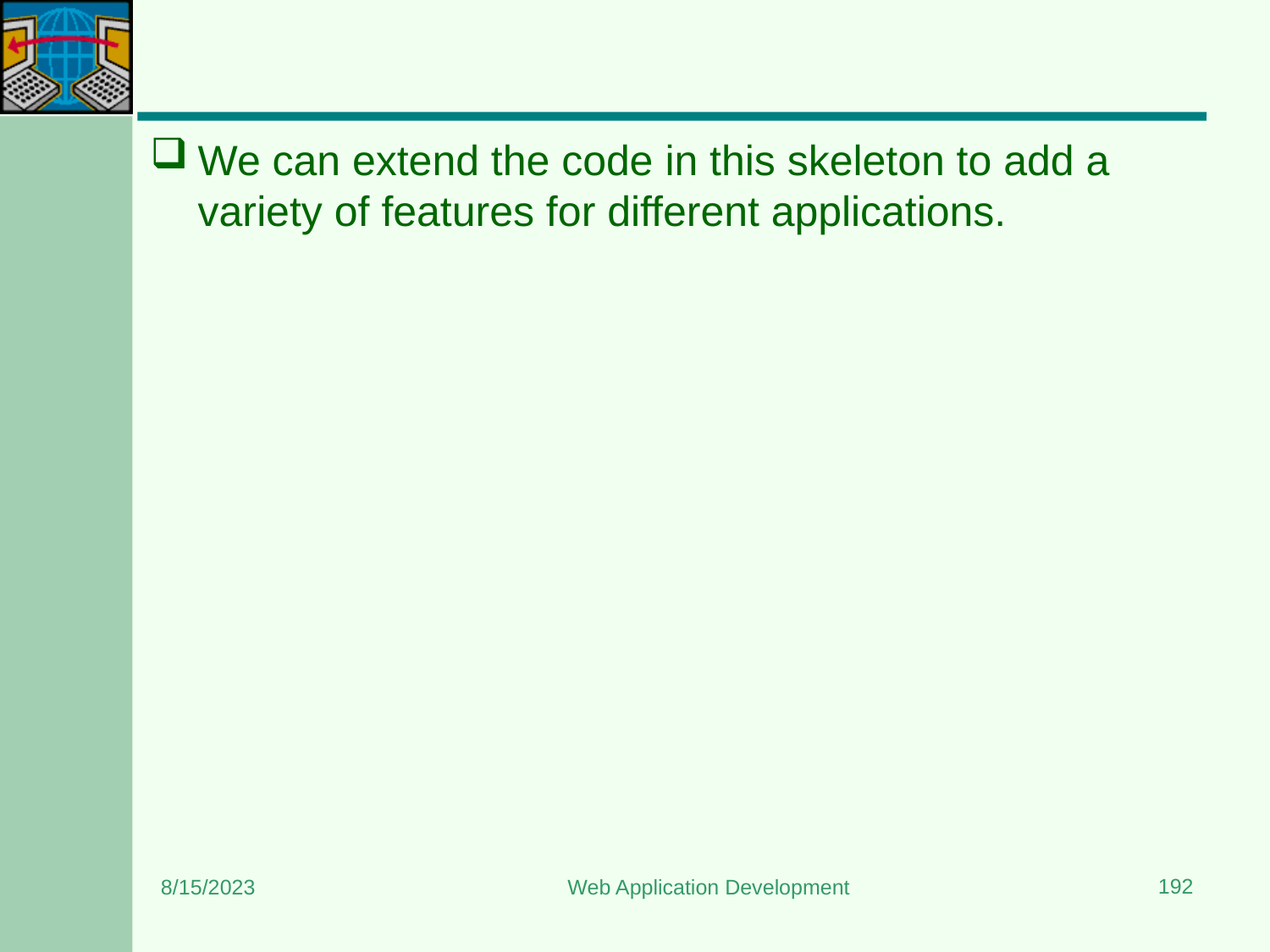

#
We can extend the code in this skeleton to add a variety of features for different applications.
192
8/15/2023
Web Application Development